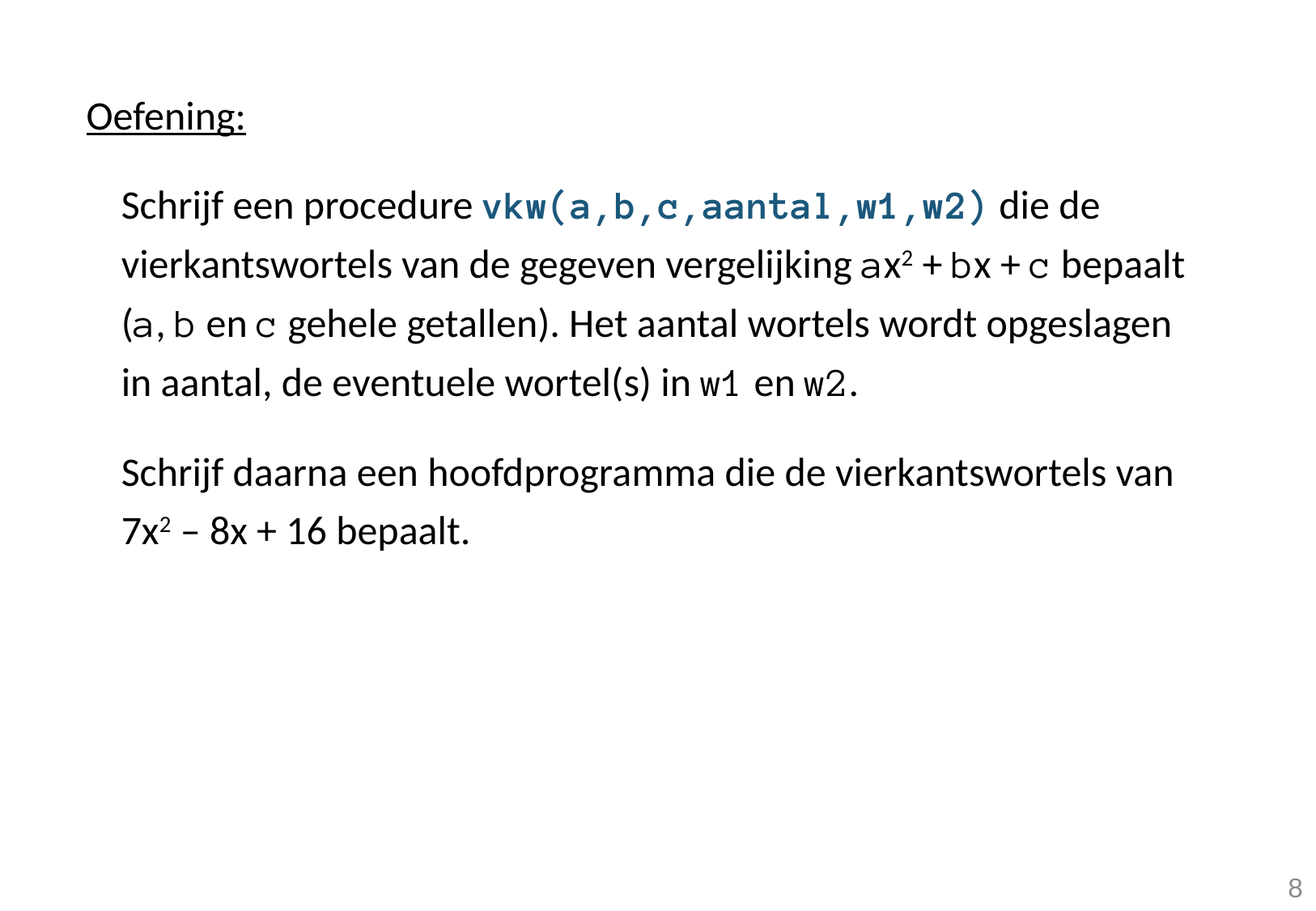

Oefening:
Schrijf een procedure vkw(a,b,c,aantal,w1,w2) die de vierkantswortels van de gegeven vergelijking ax2 + bx + c bepaalt (a, b en c gehele getallen). Het aantal wortels wordt opgeslagen in aantal, de eventuele wortel(s) in w1 en w2.
Schrijf daarna een hoofdprogramma die de vierkantswortels van 7x2 – 8x + 16 bepaalt.
8